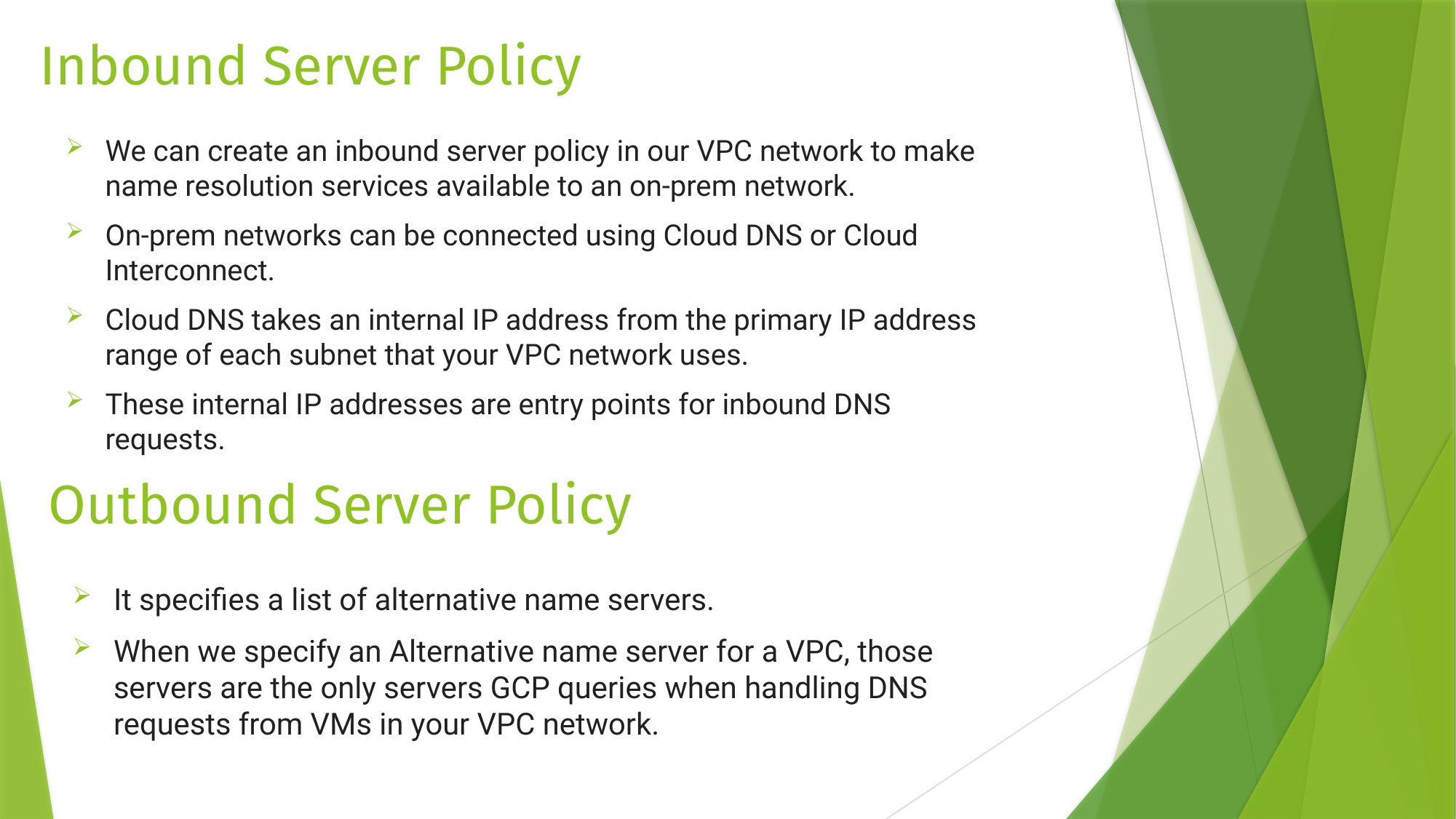

# Inbound Server Policy
We can create an inbound server policy in our VPC network to make name resolution services available to an on-prem network.
On-prem networks can be connected using Cloud DNS or Cloud Interconnect.
Cloud DNS takes an internal IP address from the primary IP address range of each subnet that your VPC network uses.
These internal IP addresses are entry points for inbound DNS requests.
Outbound Server Policy
It specifies a list of alternative name servers.
When we specify an Alternative name server for a VPC, those servers are the only servers GCP queries when handling DNS requests from VMs in your VPC network.